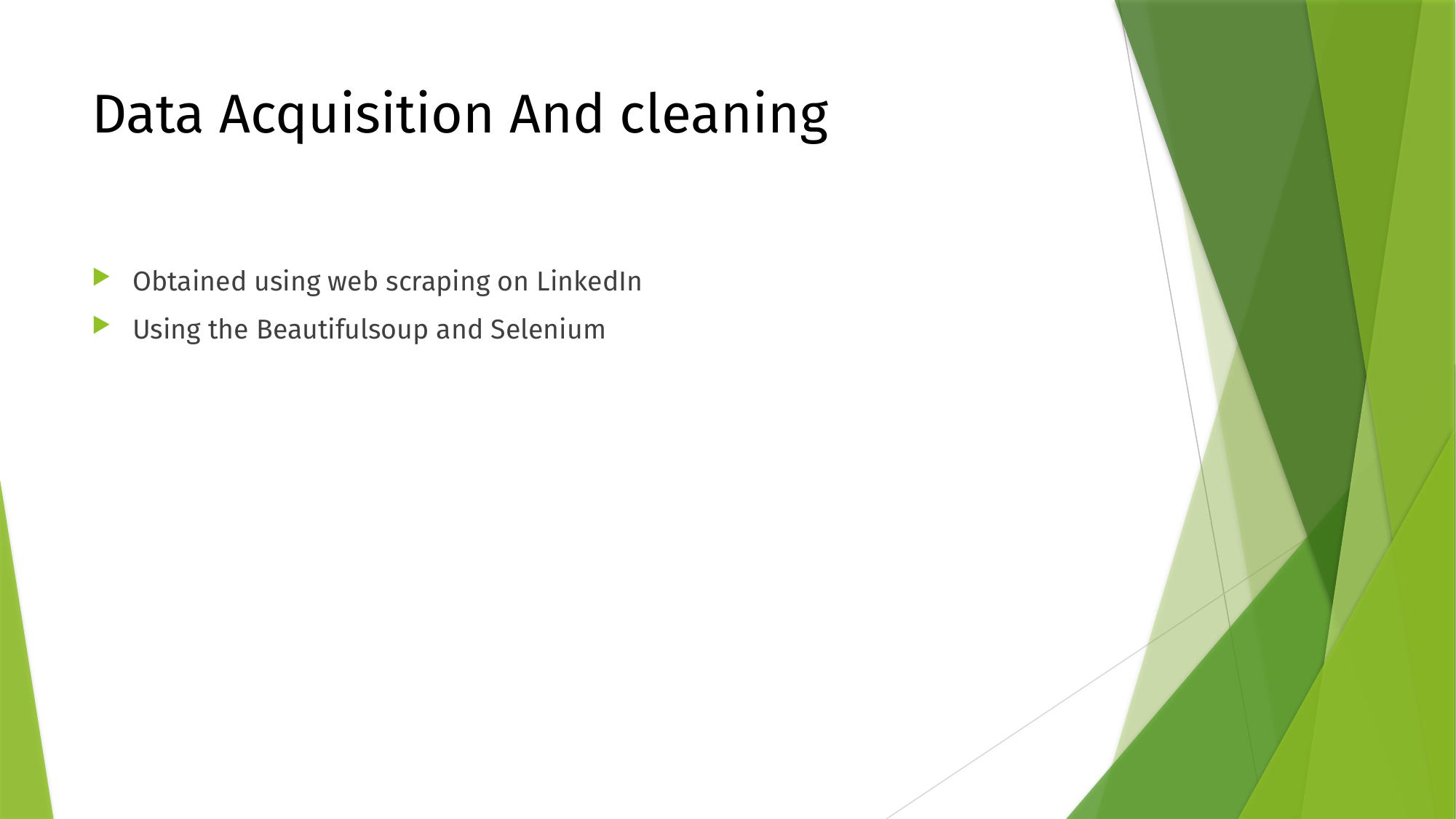

# Data Acquisition And cleaning
Obtained using web scraping on LinkedIn
Using the Beautifulsoup and Selenium